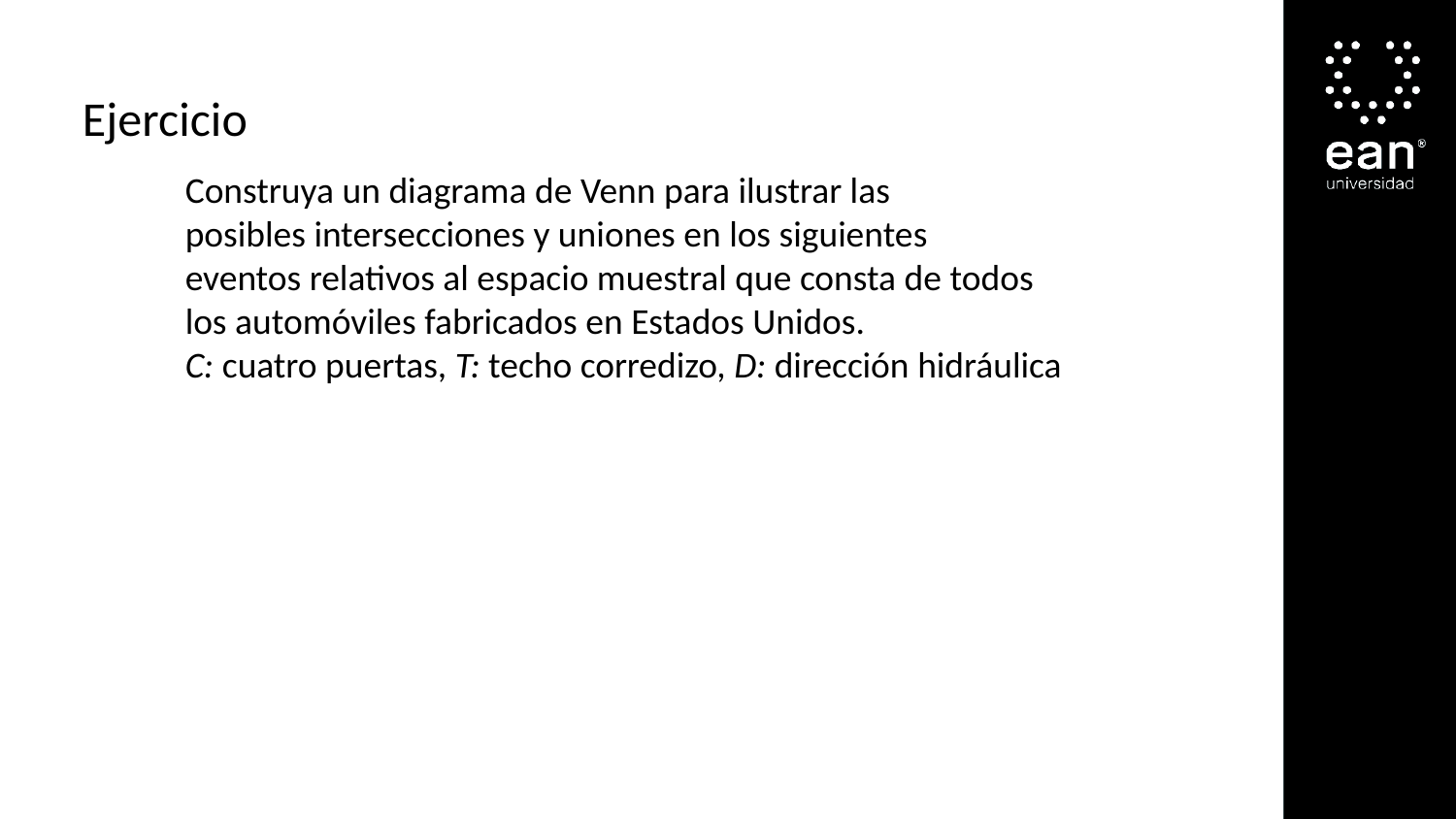

Ejercicio
Construya un diagrama de Venn para ilustrar las
posibles intersecciones y uniones en los siguientes
eventos relativos al espacio muestral que consta de todos
los automóviles fabricados en Estados Unidos.
C: cuatro puertas, T: techo corredizo, D: dirección hidráulica